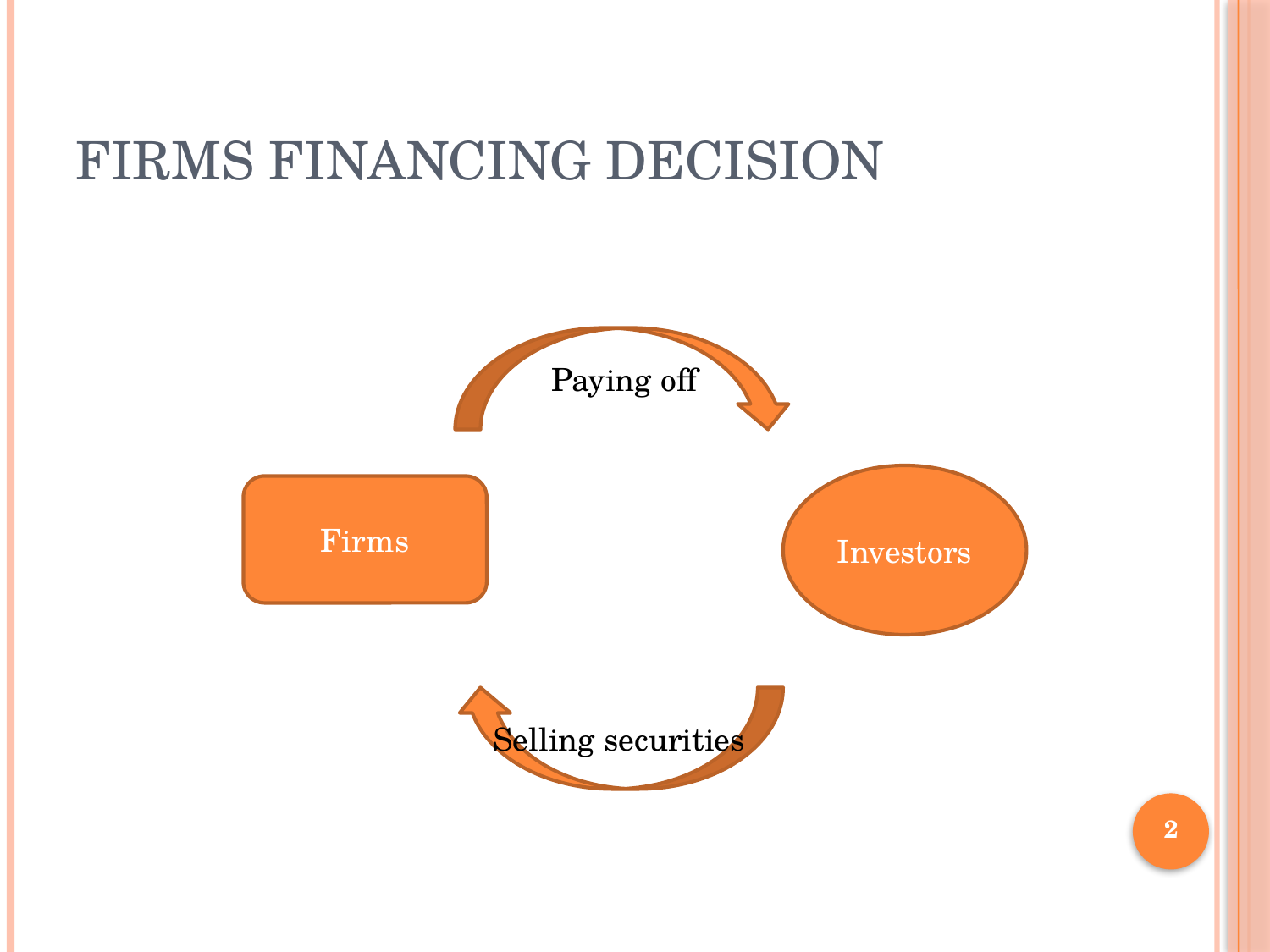

# Firms financing decision

Paying off
Investors
Firms
Selling securities
2